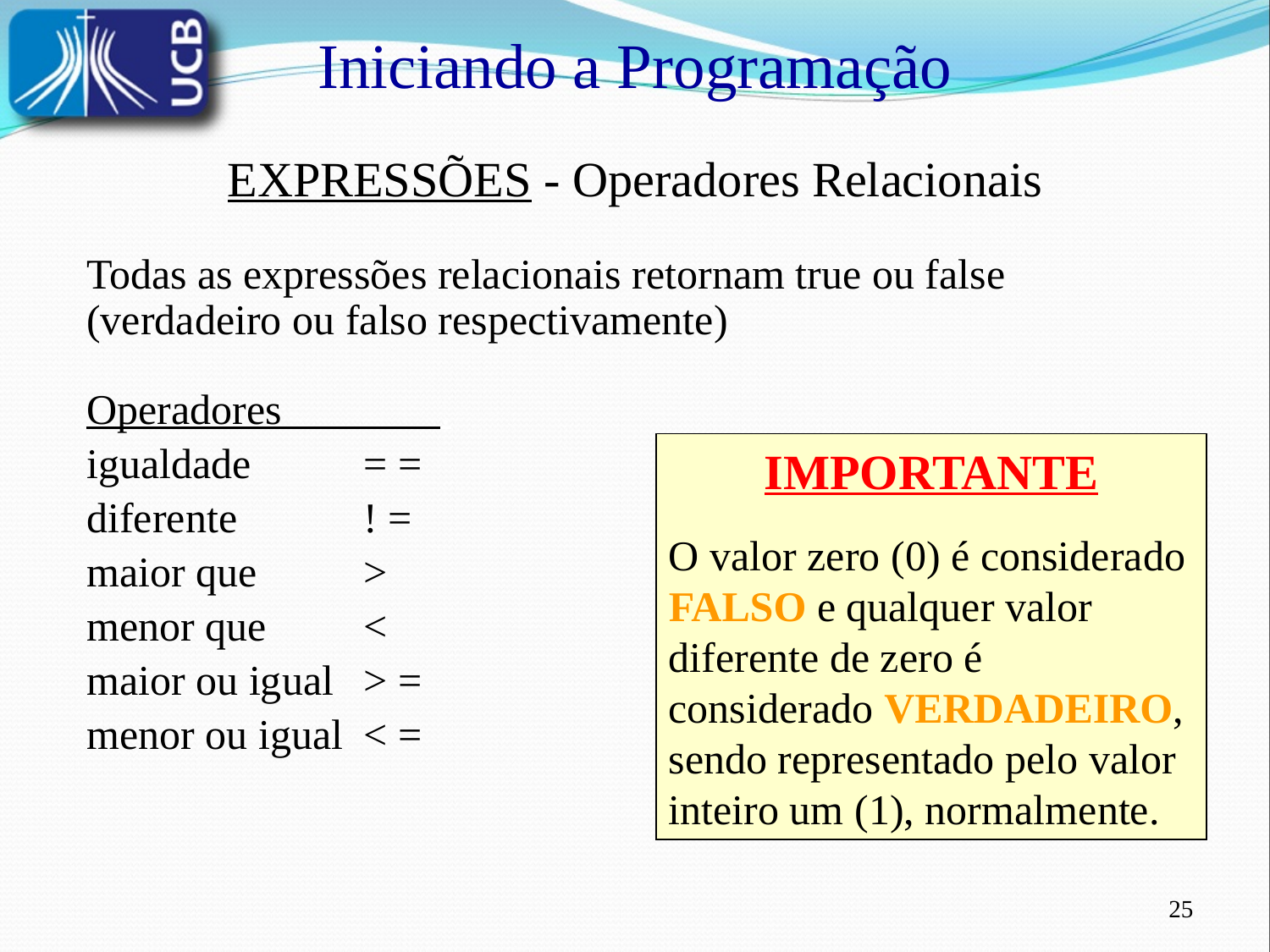

Iniciando a Programação
EXPRESSÕES - Operadores Relacionais

Todas as expressões relacionais retornam true ou false (verdadeiro ou falso respectivamente)

Operadores               .
igualdade		= =
diferente		! =
maior que		>
menor que		<
maior ou igual	> =
menor ou igual	< =

IMPORTANTE

O valor zero (0) é considerado FALSO e qualquer valor diferente de zero é considerado VERDADEIRO, sendo representado pelo valor inteiro um (1), normalmente.
25